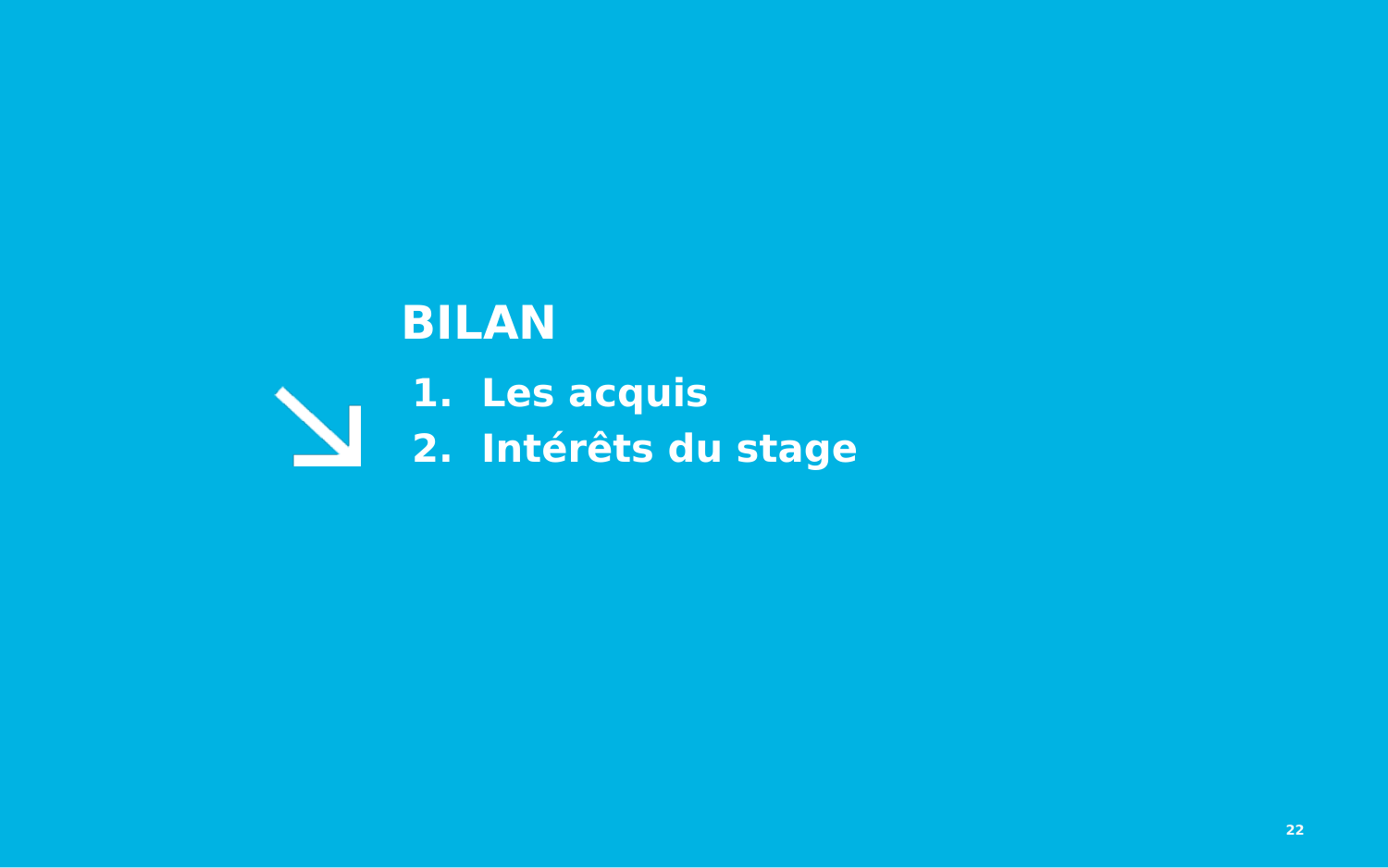

Les acquis
Intérêts du stage
# BILAN
22